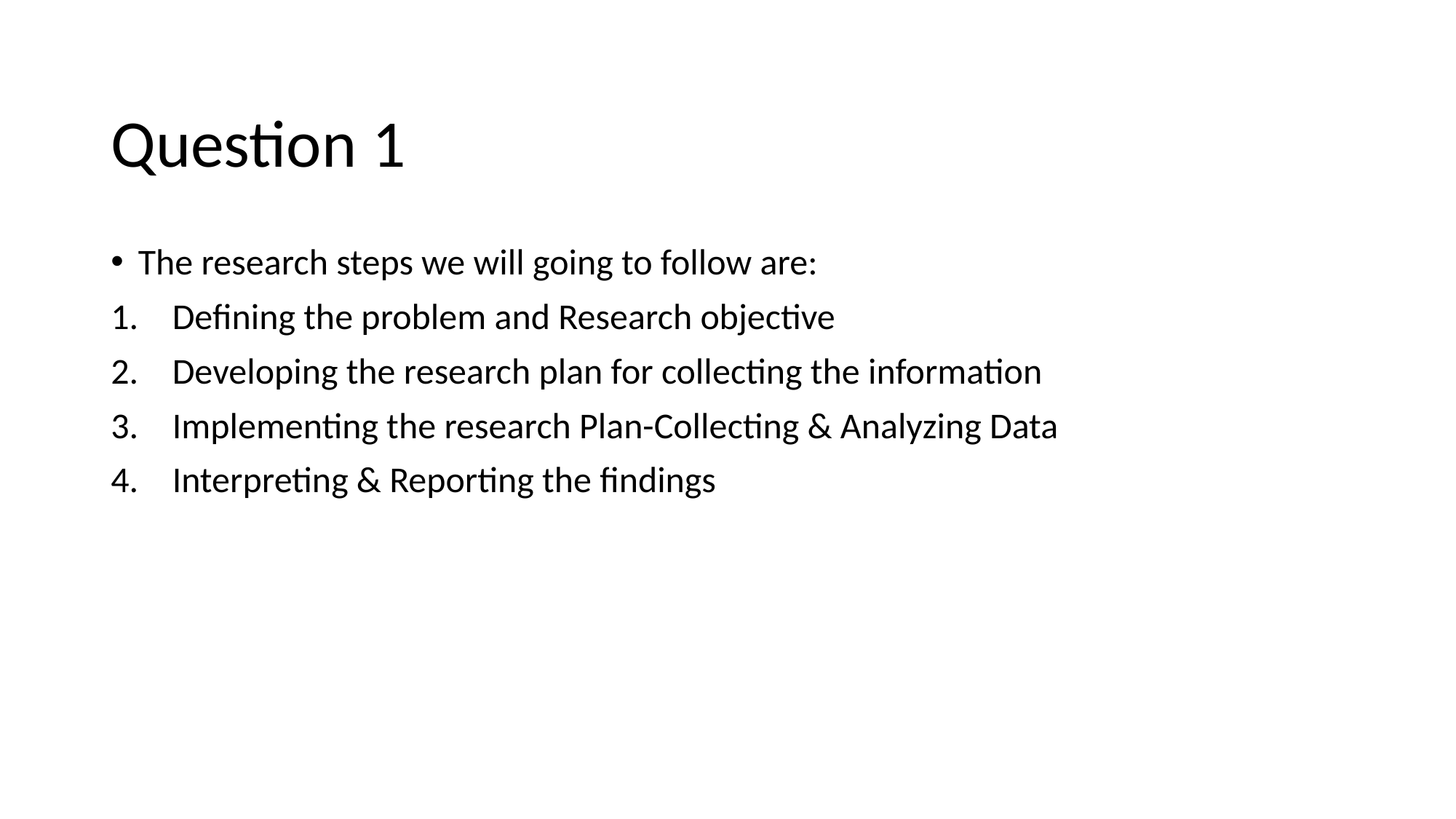

# Question 1
The research steps we will going to follow are:
Defining the problem and Research objective
Developing the research plan for collecting the information
Implementing the research Plan-Collecting & Analyzing Data
Interpreting & Reporting the findings